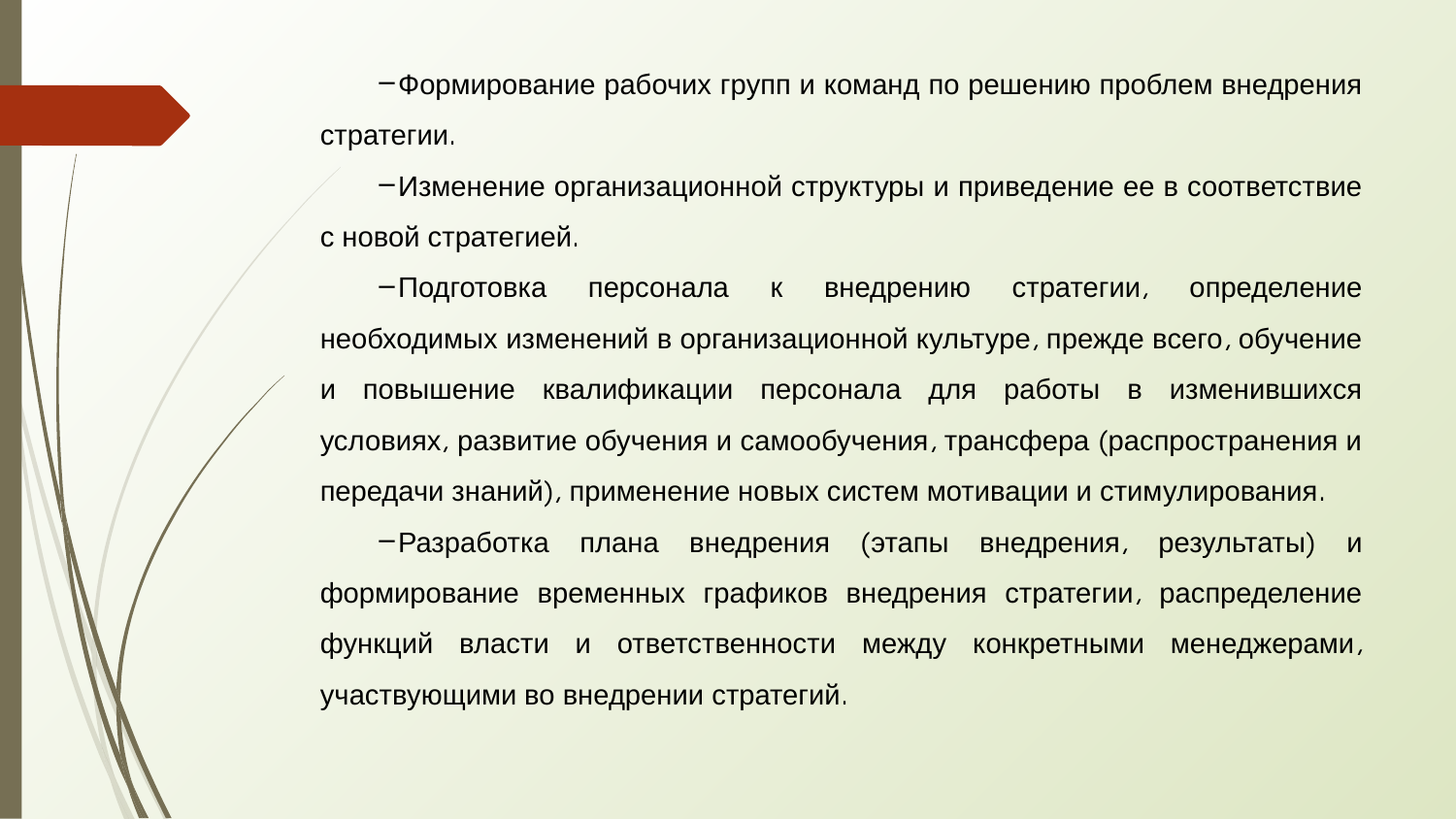

Формирование рабочих групп и команд по решению проблем внедрения стратегии.
Изменение организационной структуры и приведение ее в соответствие с новой стратегией.
Подготовка персонала к внедрению стратегии, определение необходимых изменений в организационной культуре, прежде всего, обучение и повышение квалификации персонала для работы в изменившихся условиях, развитие обучения и самообучения, трансфера (распространения и передачи знаний), применение новых систем мотивации и стимулирования.
Разработка плана внедрения (этапы внедрения, результаты) и формирование временных графиков внедрения стратегии, распределение функций власти и ответственности между конкретными менеджерами, участвующими во внедрении стратегий.